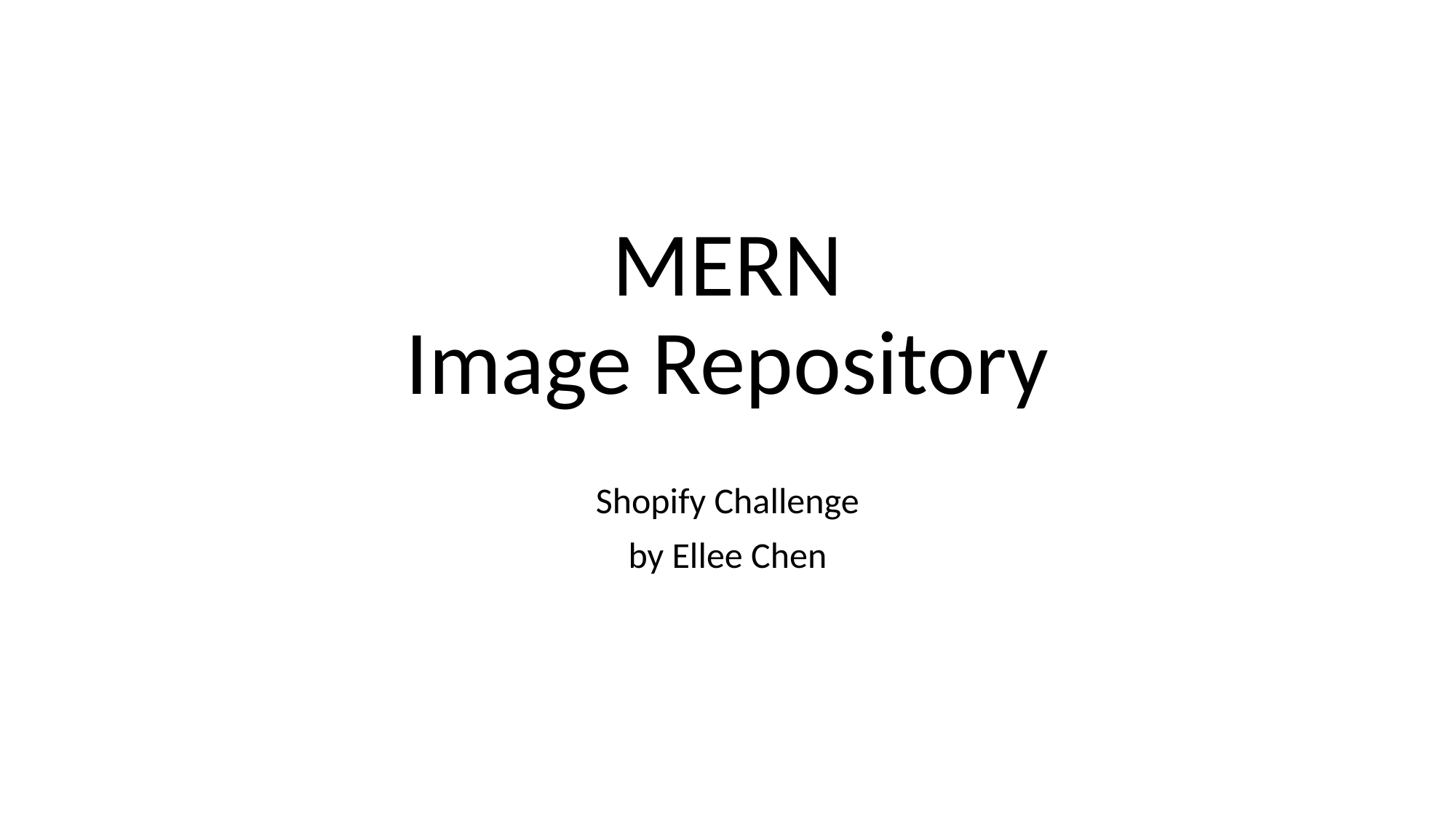

# MERN Image Repository
Shopify Challenge
by Ellee Chen